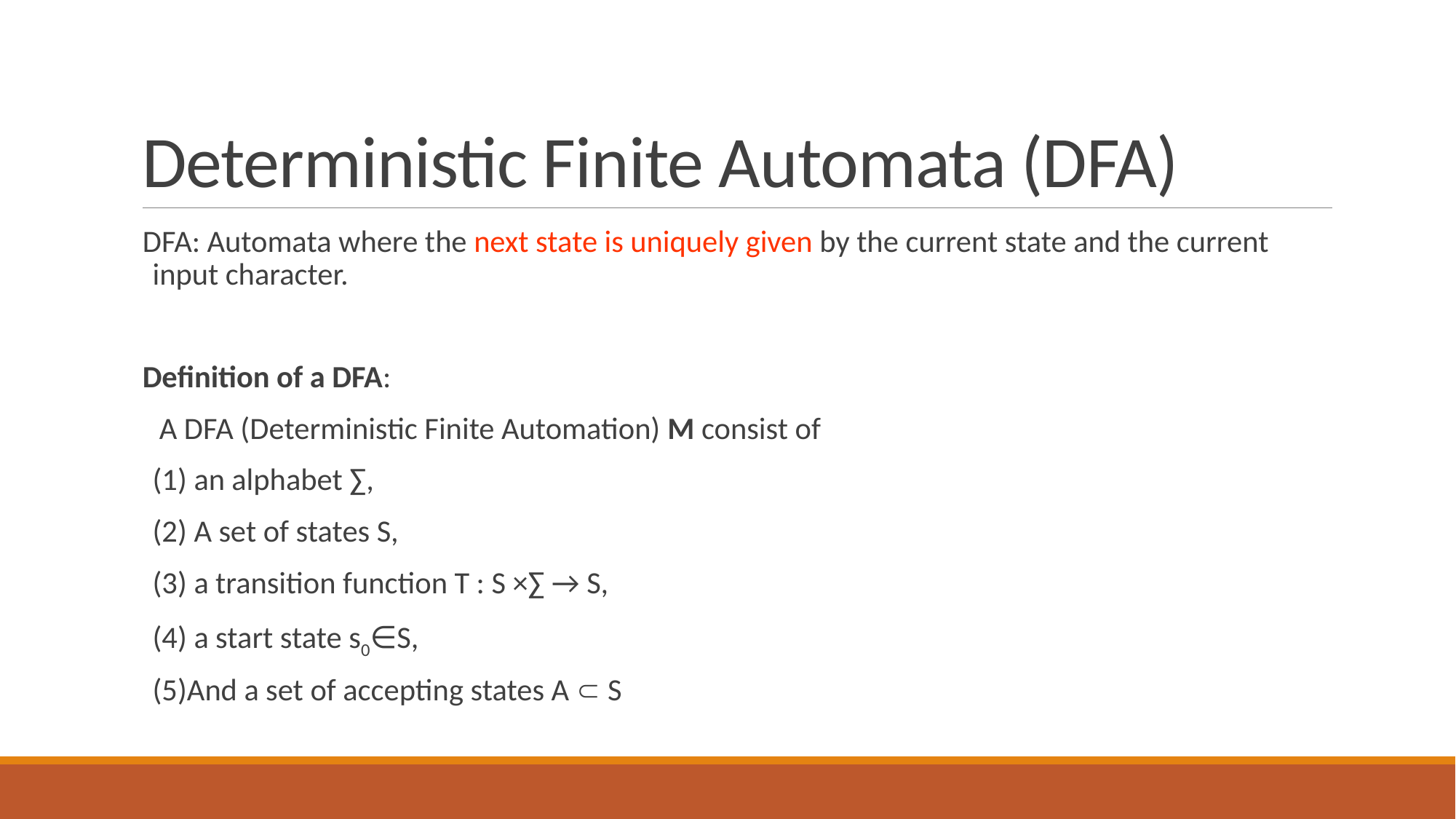

# Deterministic Finite Automata (DFA)
DFA: Automata where the next state is uniquely given by the current state and the current input character.

Definition of a DFA:
	 A DFA (Deterministic Finite Automation) M consist of
	(1) an alphabet ∑,
	(2) A set of states S,
	(3) a transition function T : S ×∑ → S,
	(4) a start state s0∈S,
	(5)And a set of accepting states A ⊂ S